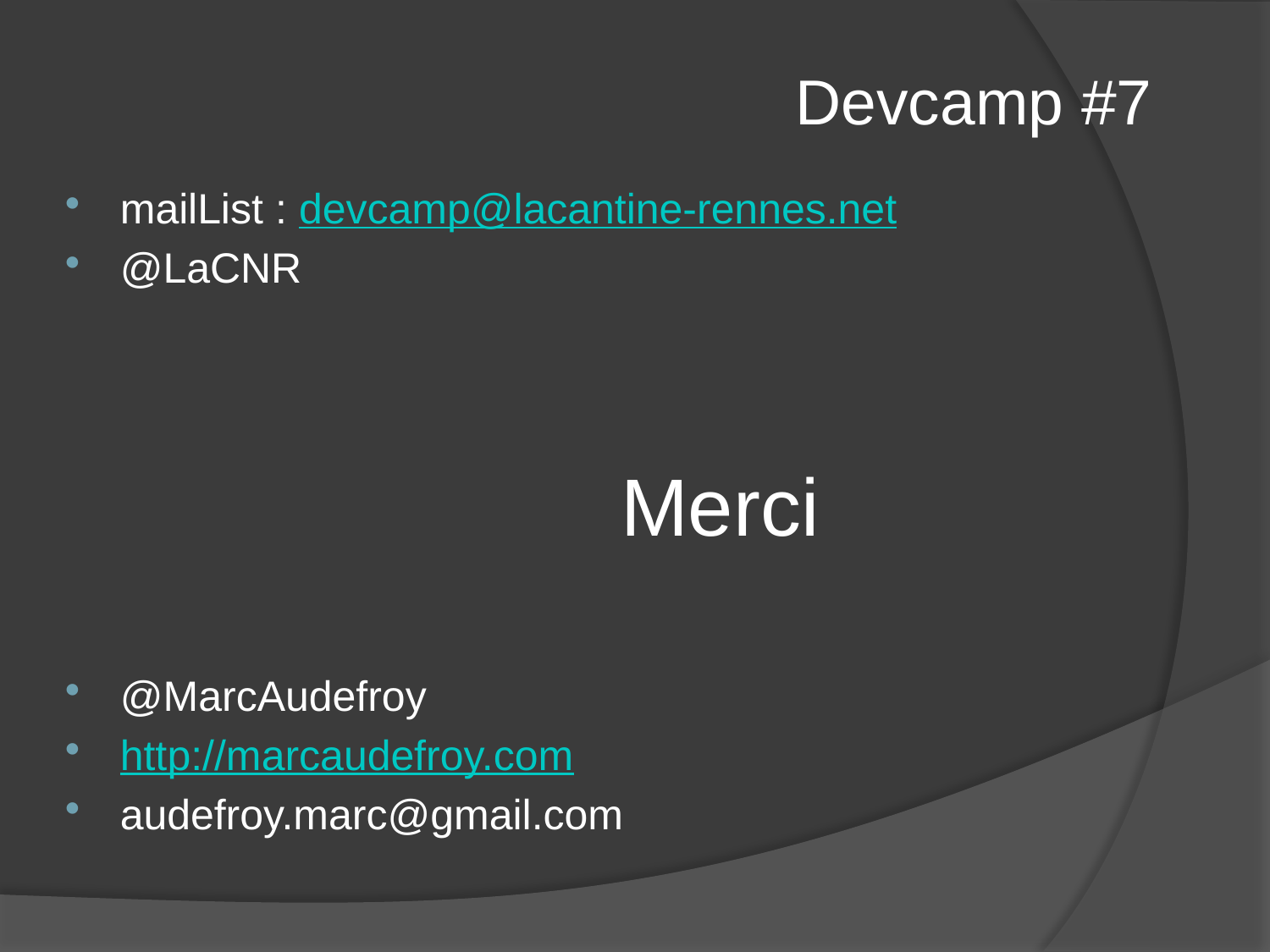

Devcamp #7

mailList : devcamp@lacantine-rennes.net
@LaCNR
# Merci
@MarcAudefroy
http://marcaudefroy.com
audefroy.marc@gmail.com